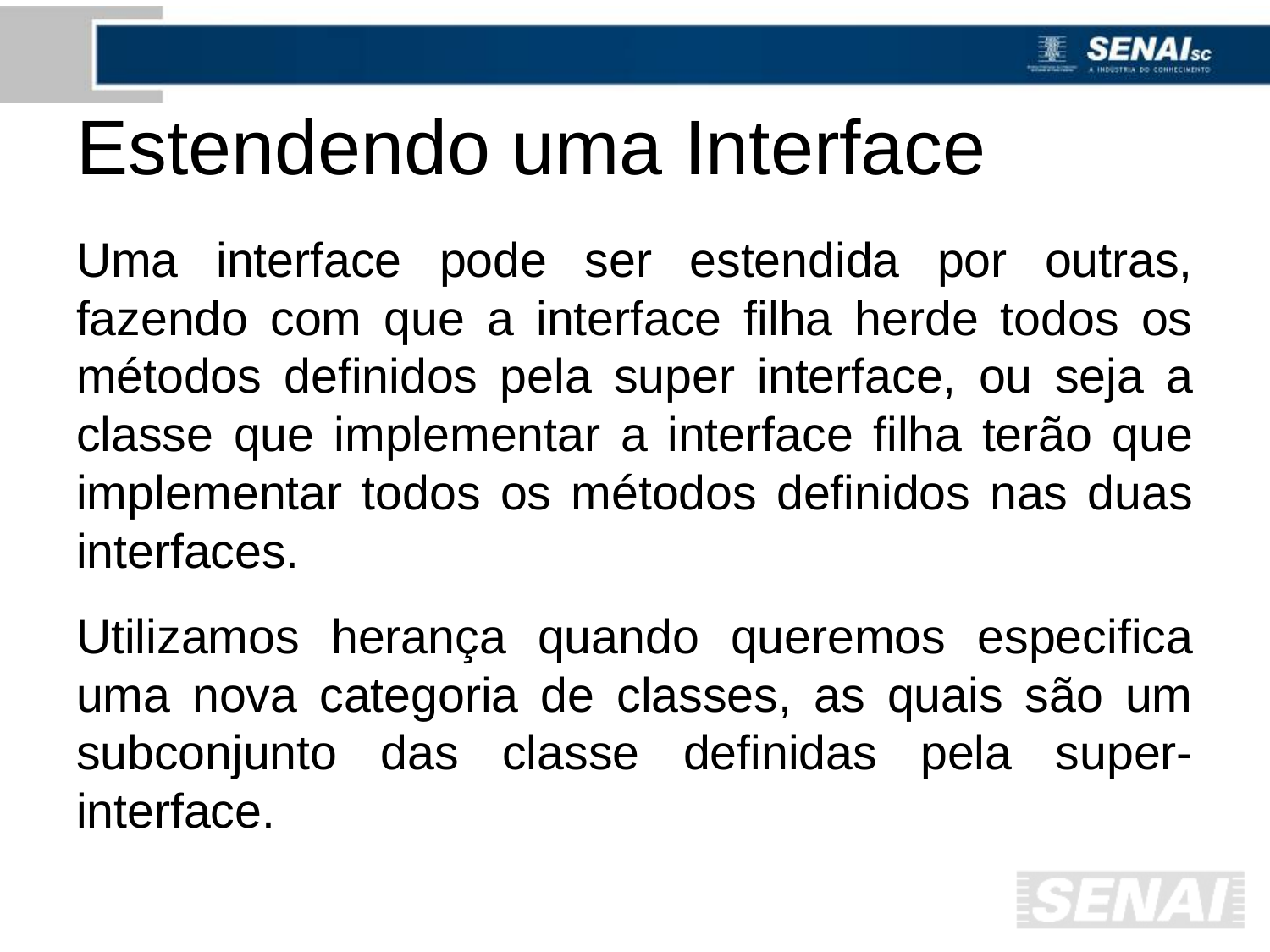

# Estendendo uma Interface
Uma interface pode ser estendida por outras, fazendo com que a interface filha herde todos os métodos definidos pela super interface, ou seja a classe que implementar a interface filha terão que implementar todos os métodos definidos nas duas interfaces.
Utilizamos herança quando queremos especifica uma nova categoria de classes, as quais são um subconjunto das classe definidas pela super-interface.